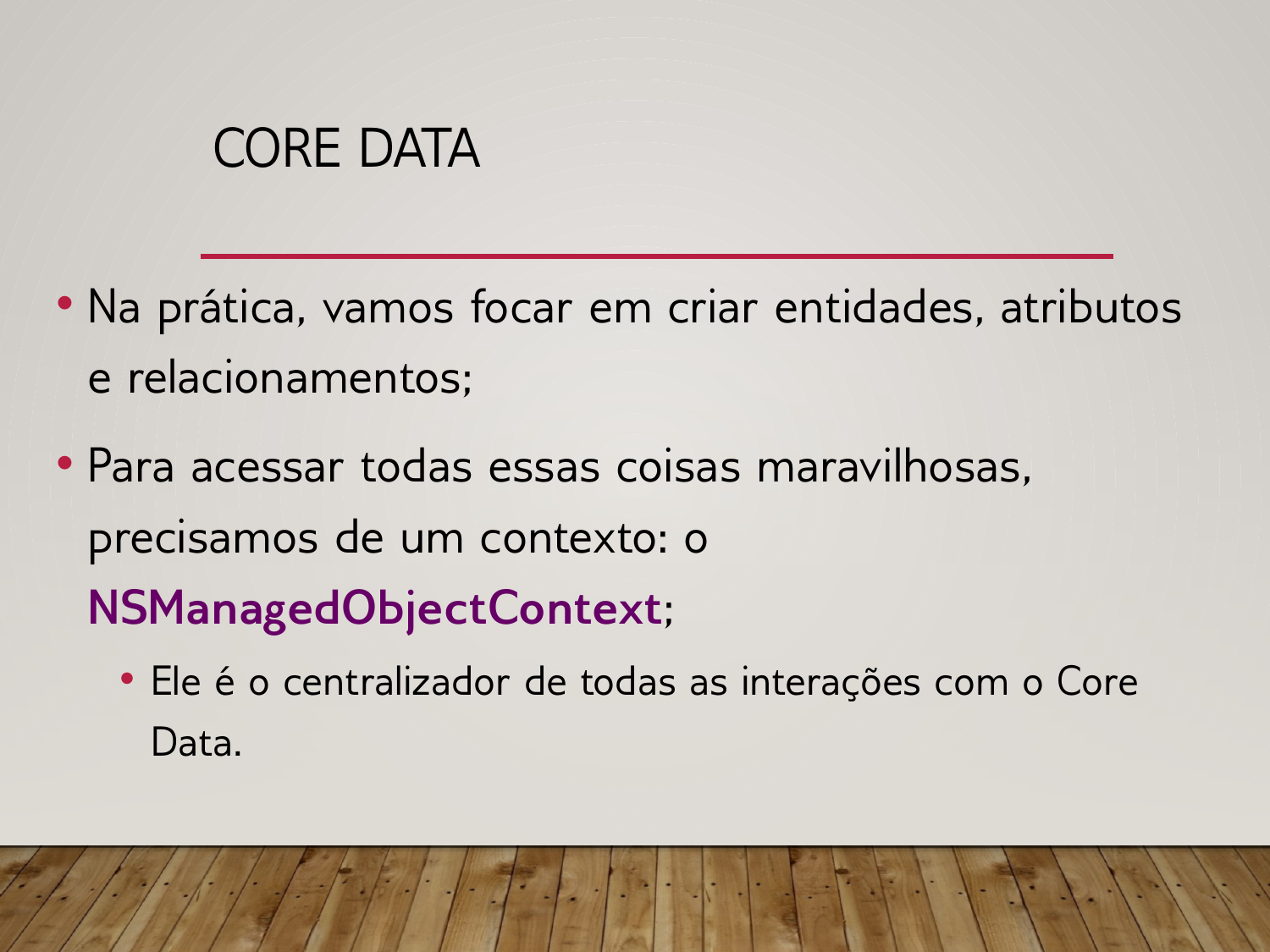

# Core Data
Na prática, vamos focar em criar entidades, atributos e relacionamentos;
Para acessar todas essas coisas maravilhosas, precisamos de um contexto: o NSManagedObjectContext;
Ele é o centralizador de todas as interações com o Core Data.